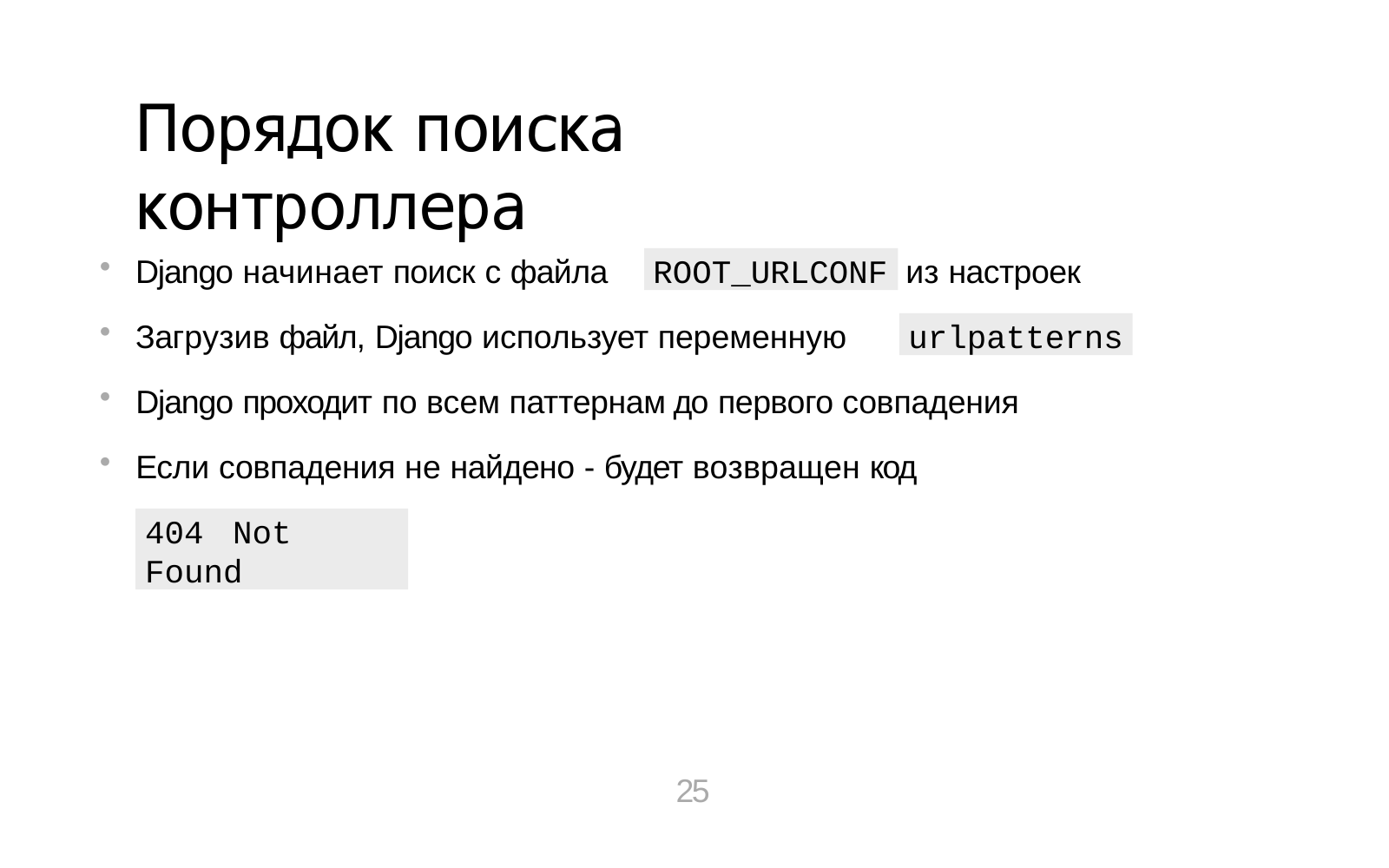

# Порядок поиска контроллера
ROOT_URLCONF
Django начинает поиск с файла
из настроек
urlpatterns
Загрузив файл, Django использует переменную
Django проходит по всем паттернам до первого совпадения
Если совпадения не найдено - будет возвращен код
404	Not	Found
25